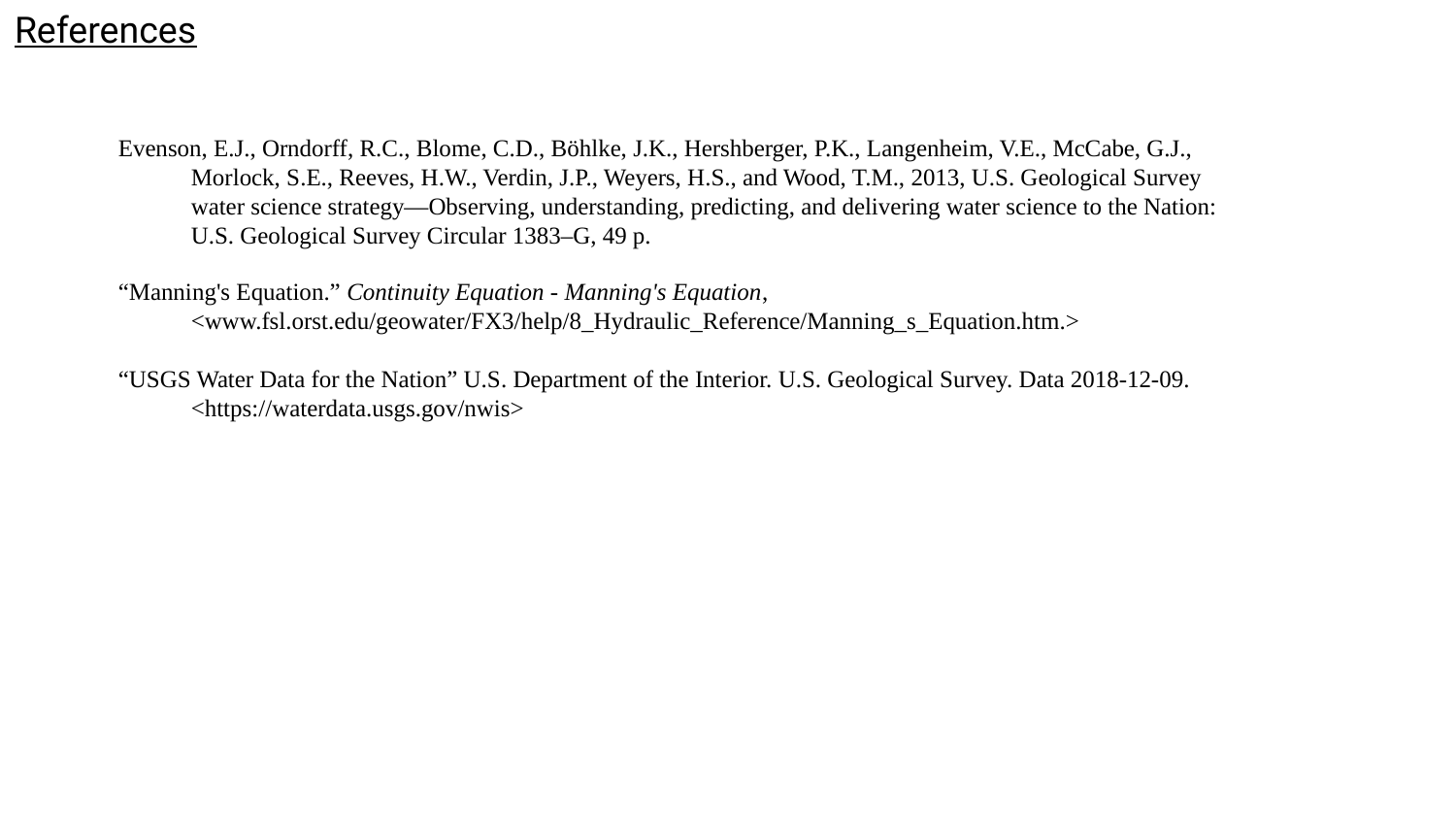

# References
Evenson, E.J., Orndorff, R.C., Blome, C.D., Böhlke, J.K., Hershberger, P.K., Langenheim, V.E., McCabe, G.J., Morlock, S.E., Reeves, H.W., Verdin, J.P., Weyers, H.S., and Wood, T.M., 2013, U.S. Geological Survey water science strategy—Observing, understanding, predicting, and delivering water science to the Nation: U.S. Geological Survey Circular 1383–G, 49 p.
“Manning's Equation.” Continuity Equation - Manning's Equation, <www.fsl.orst.edu/geowater/FX3/help/8_Hydraulic_Reference/Manning_s_Equation.htm.>
“USGS Water Data for the Nation” U.S. Department of the Interior. U.S. Geological Survey. Data 2018-12-09. <https://waterdata.usgs.gov/nwis>